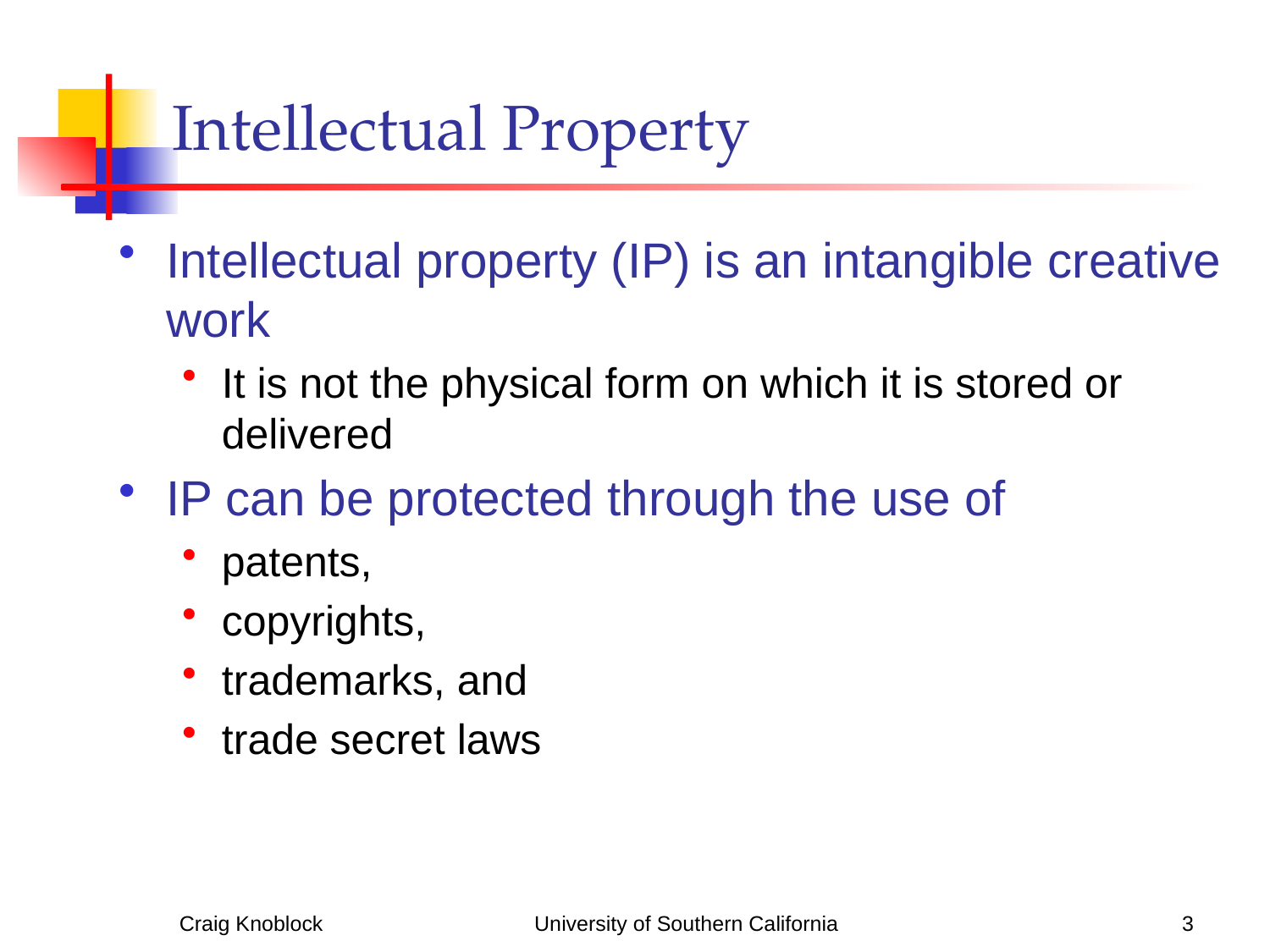

# Intellectual Property
Intellectual property (IP) is an intangible creative work
It is not the physical form on which it is stored or delivered
IP can be protected through the use of
patents,
copyrights,
trademarks, and
trade secret laws

Craig Knoblock
University of Southern California
3